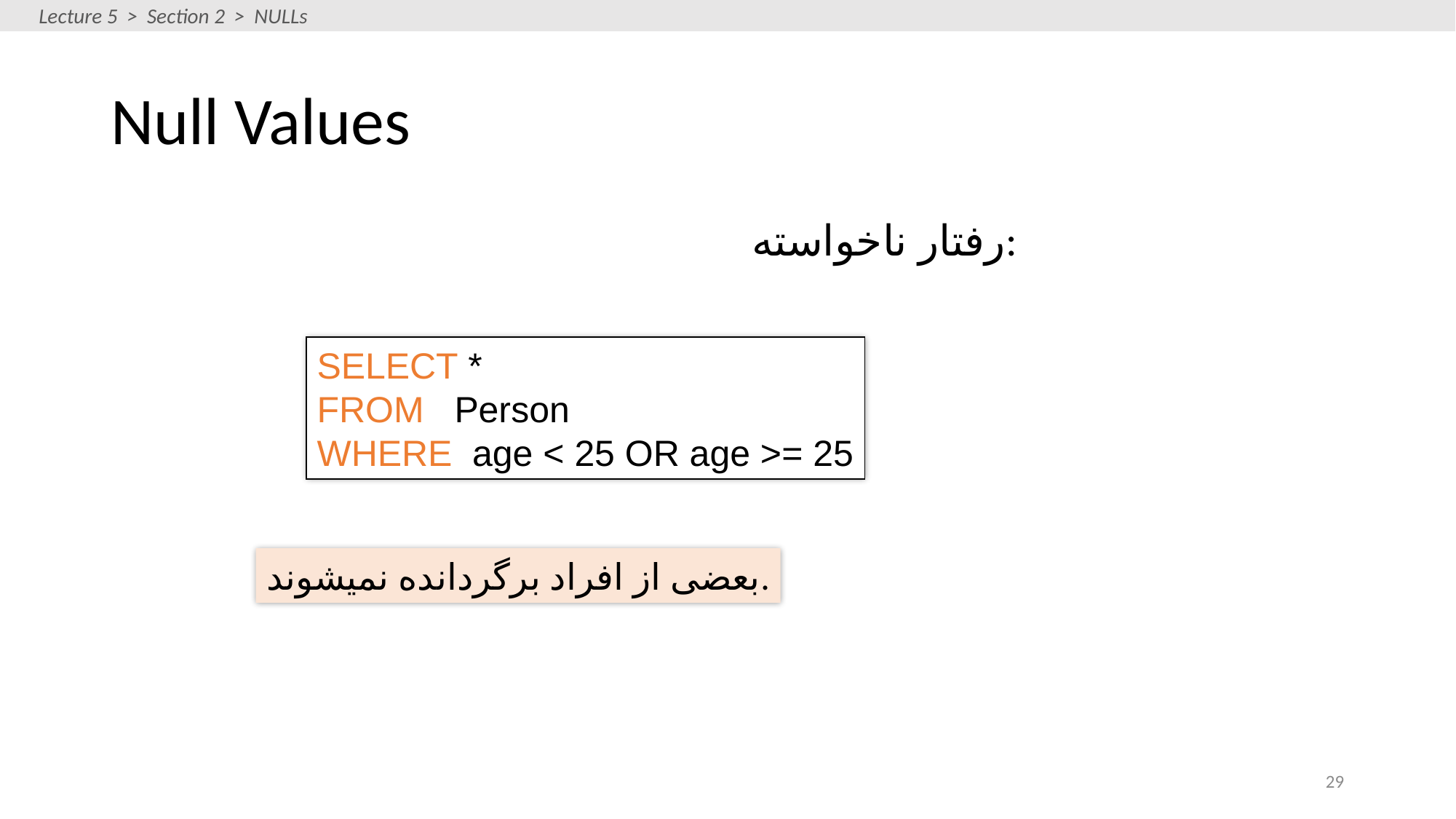

Lecture 5  >  Section 2  >  NULLs
# Null Values
رفتار ناخواسته:

SELECT *
FROM   Person
WHERE  age < 25 OR age >= 25
بعضی از افراد برگردانده نمیشوند.
29